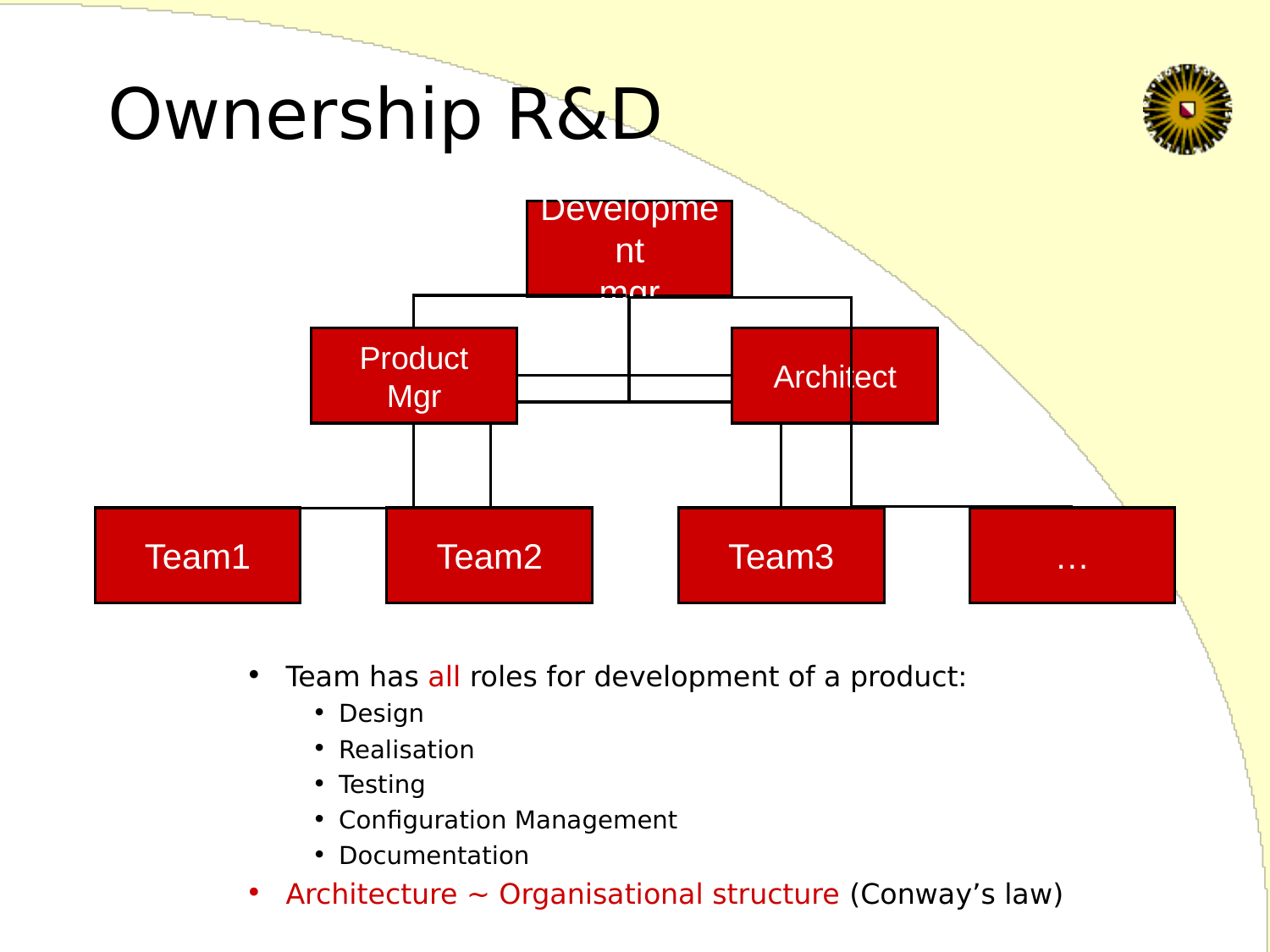

# Ownership R&D
Development
mgr
Product
Mgr
Architect
Team1
Team2
Team3
…
Team has all roles for development of a product:
Design
Realisation
Testing
Configuration Management
Documentation
Architecture ~ Organisational structure (Conway’s law)